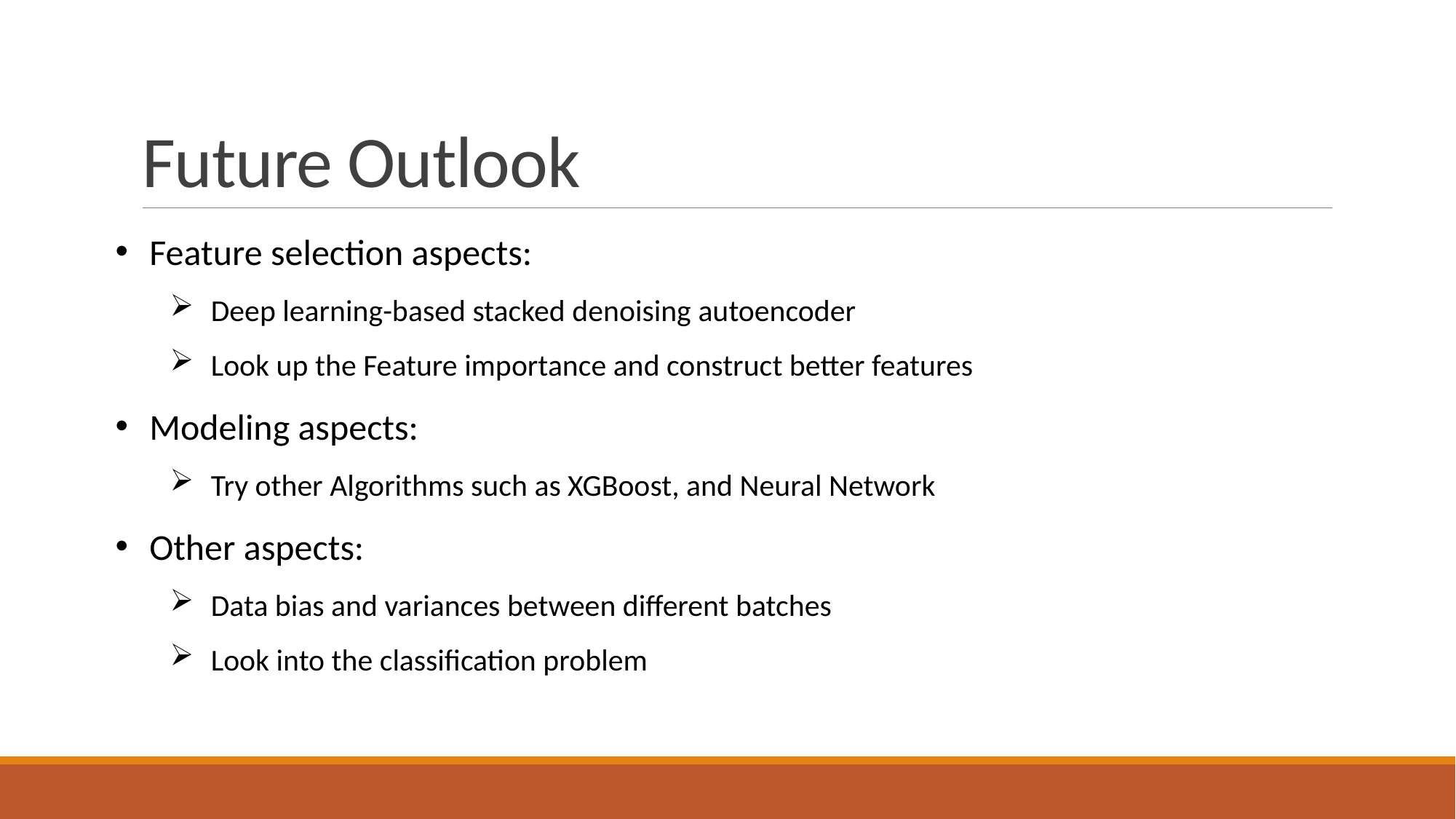

# Future Outlook
Feature selection aspects:
Deep learning-based stacked denoising autoencoder
Look up the Feature importance and construct better features
Modeling aspects:
Try other Algorithms such as XGBoost, and Neural Network
Other aspects:
Data bias and variances between different batches
Look into the classification problem